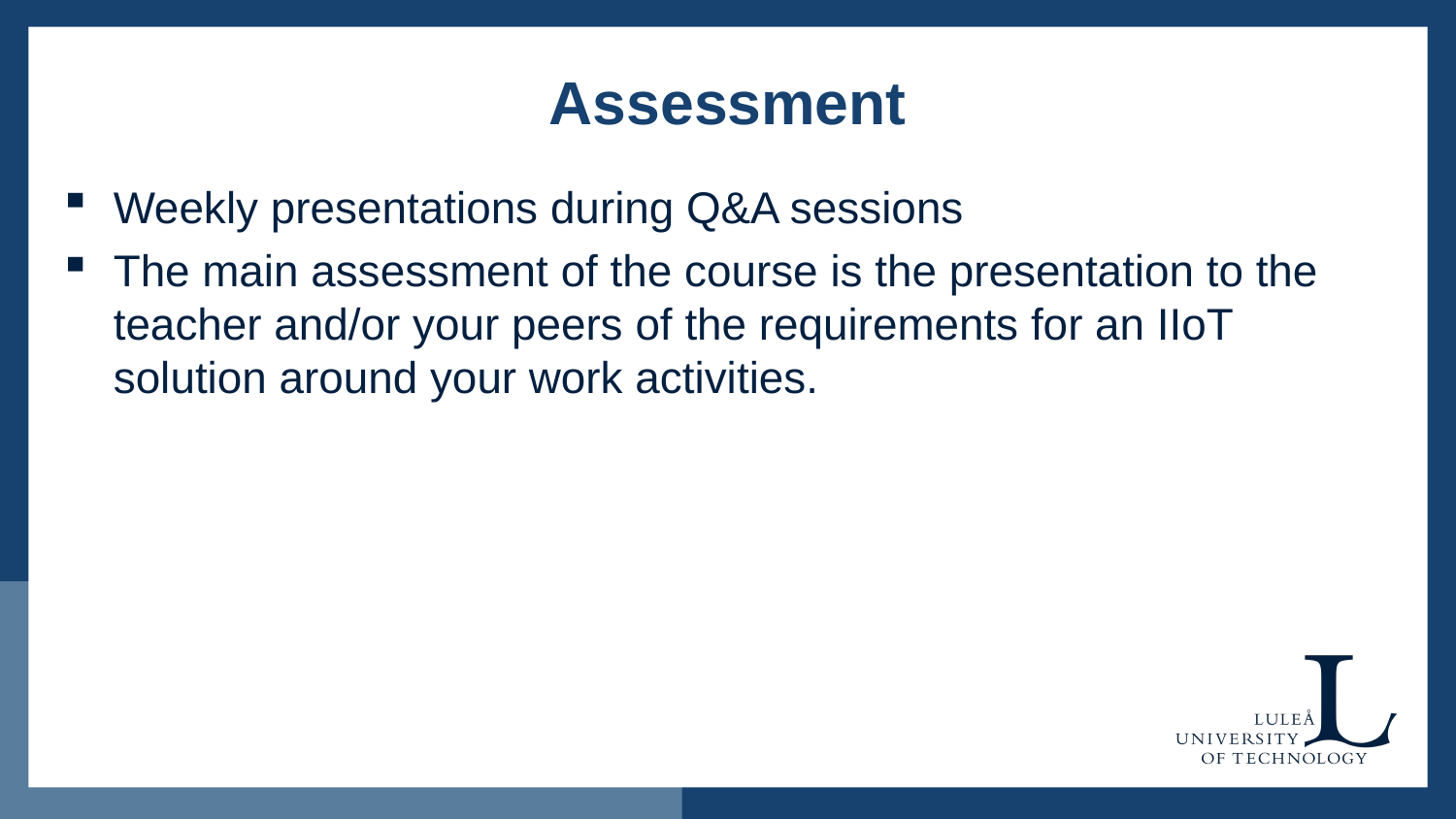

# Assessment
Weekly presentations during Q&A sessions
The main assessment of the course is the presentation to the teacher and/or your peers of the requirements for an IIoT solution around your work activities.
9